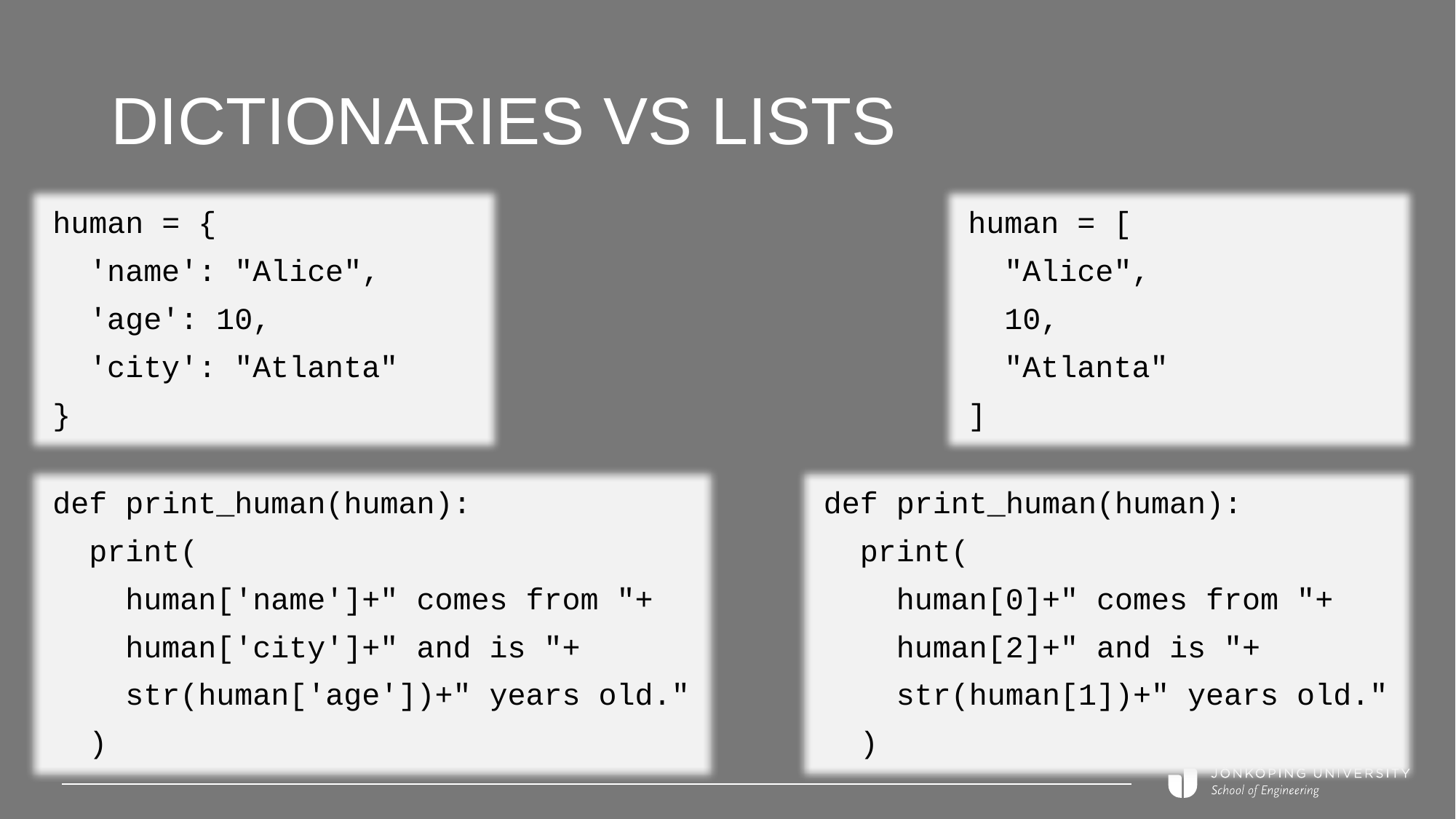

# Dictionaries VS Lists
human = [
  "Alice",
  10,
  "Atlanta"
]
human = {
  'name': "Alice",
  'age': 10,
  'city': "Atlanta"
}
def print_human(human):
  print(
    human['name']+" comes from "+
    human['city']+" and is "+
    str(human['age'])+" years old."
  )
def print_human(human):
  print(
    human[0]+" comes from "+
    human[2]+" and is "+
    str(human[1])+" years old."
  )